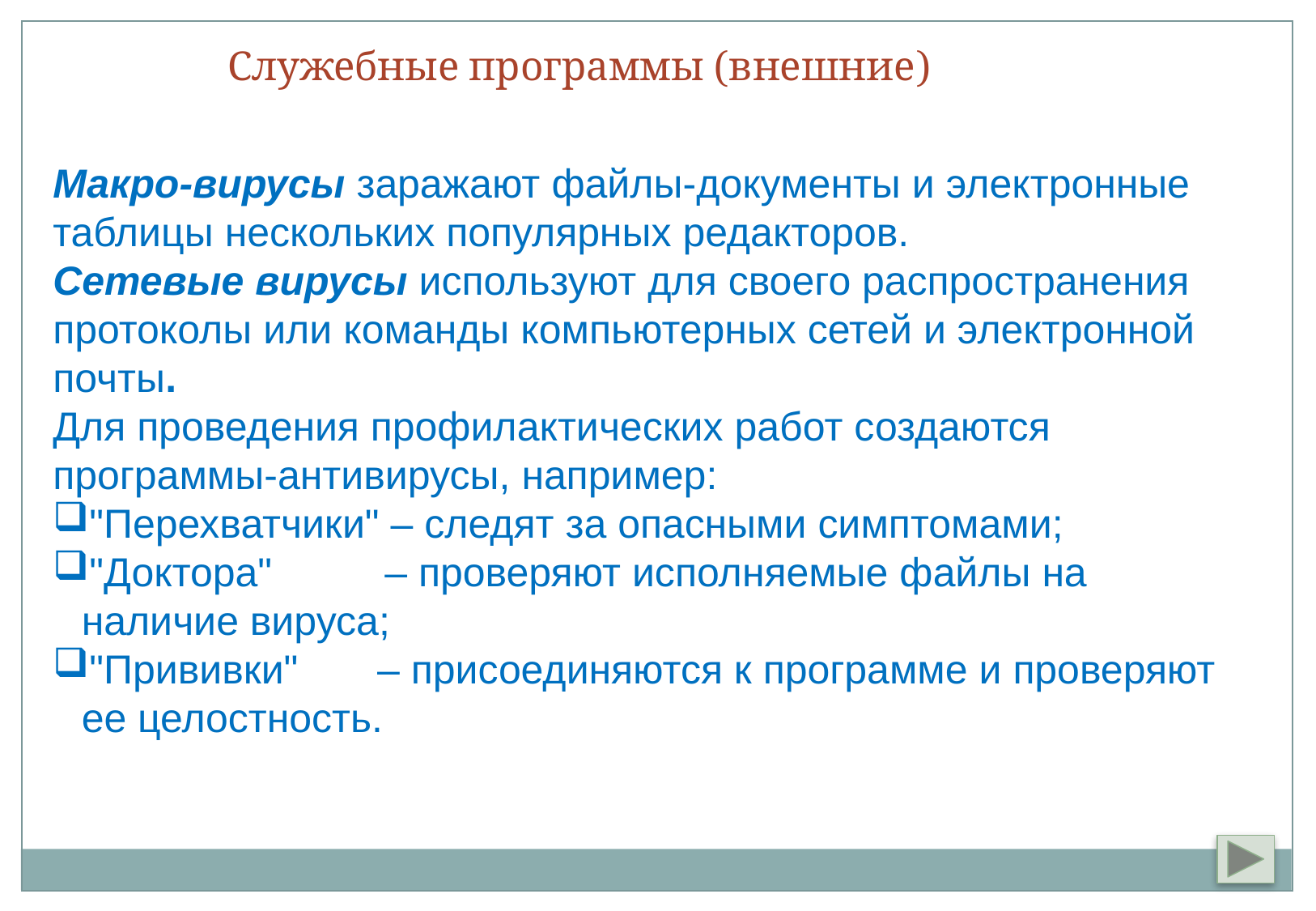

Служебные программы (внешние)
Макро-вирусы заражают файлы-документы и электронные таблицы нескольких популярных редакторов.
Сетевые вирусы используют для своего распространения протоколы или команды компьютерных сетей и электронной почты.
Для проведения профилактических работ создаются программы-антивирусы, например:
"Перехватчики" – следят за опасными симптомами;
"Доктора"          – проверяют исполняемые файлы на наличие вируса;
"Прививки"       – присоединяются к программе и проверяют ее целостность.